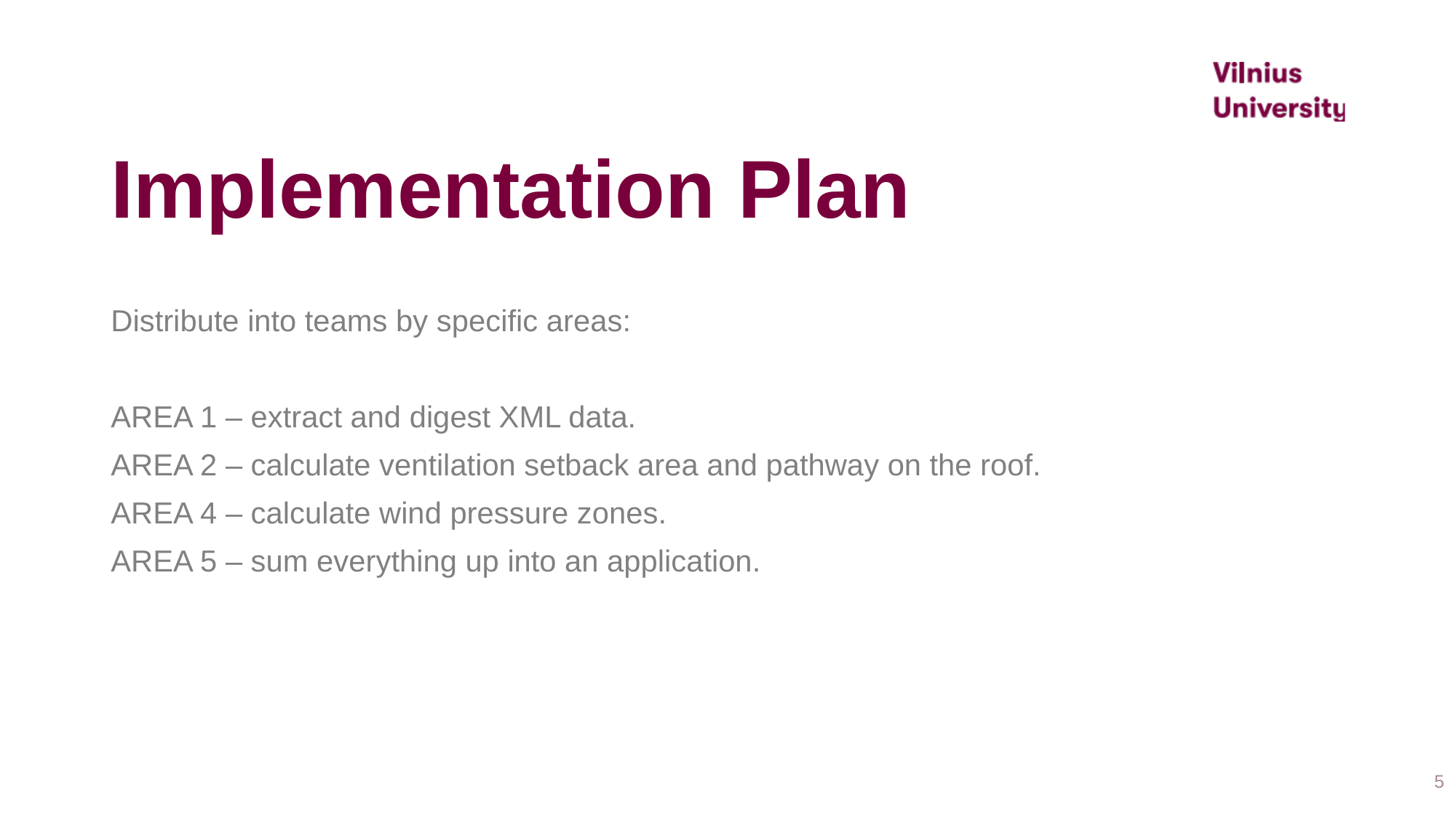

# Implementation Plan
Distribute into teams by specific areas:

AREA 1 – extract and digest XML data.
AREA 2 – calculate ventilation setback area and pathway on the roof.
AREA 4 – calculate wind pressure zones.
AREA 5 – sum everything up into an application.

5